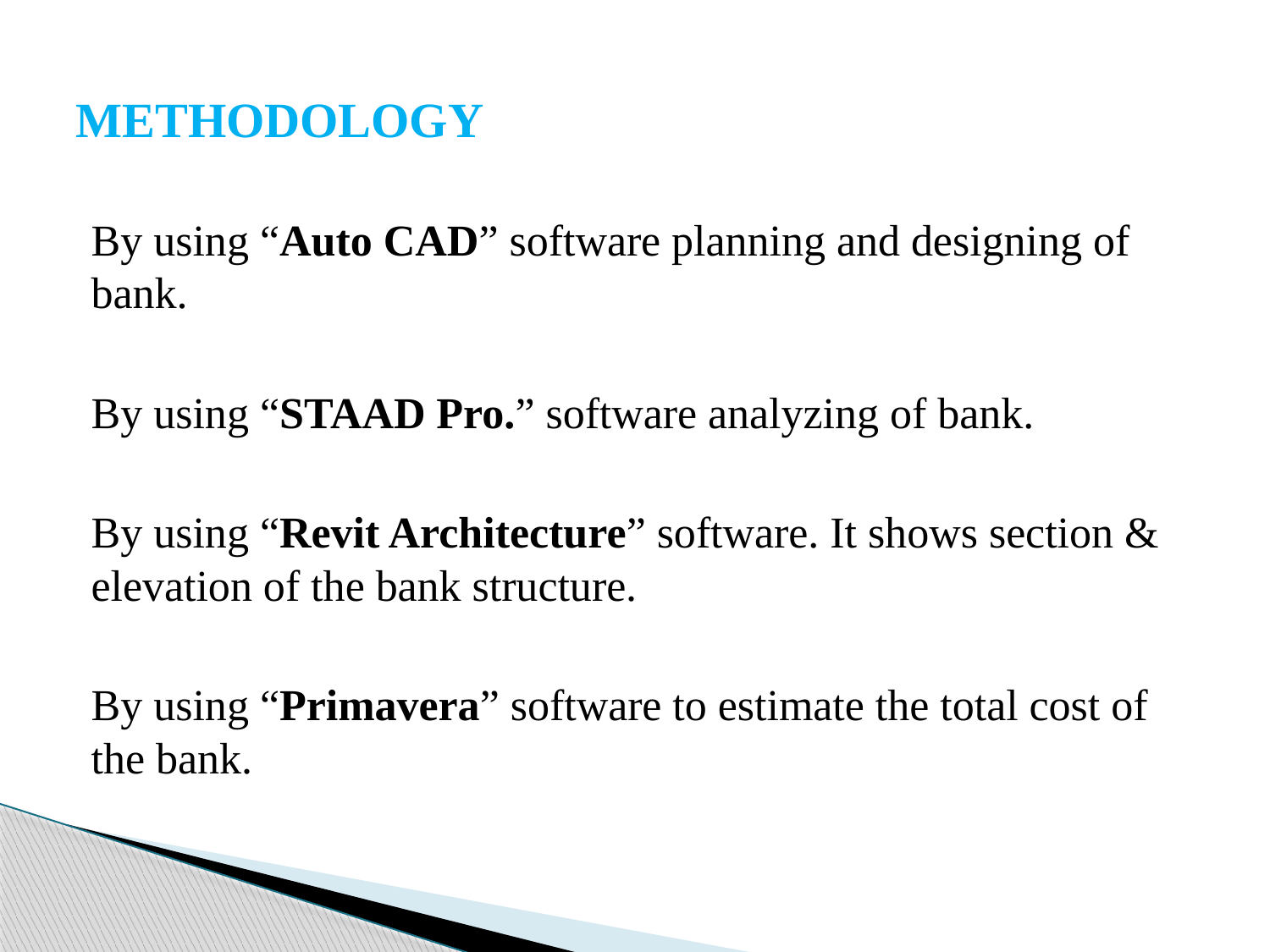

# METHODOLOGY
By using “Auto CAD” software planning and designing of bank.

By using “STAAD Pro.” software analyzing of bank.

By using “Revit Architecture” software. It shows section & elevation of the bank structure.

By using “Primavera” software to estimate the total cost of the bank.